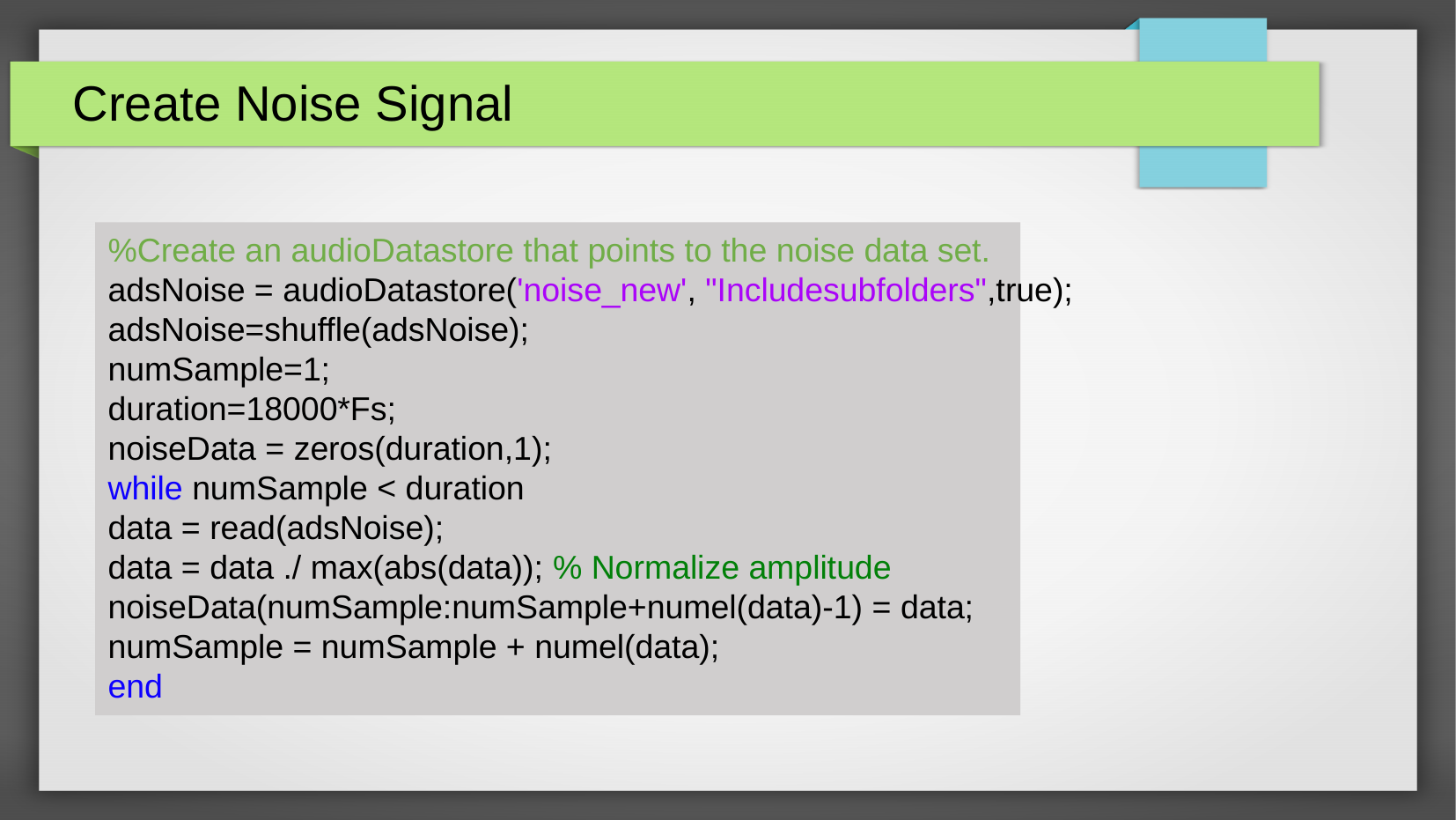

Create Noise Signal
%Create an audioDatastore that points to the noise data set.
adsNoise = audioDatastore('noise_new', "Includesubfolders",true);
adsNoise=shuffle(adsNoise);
numSample=1;
duration=18000*Fs;
noiseData = zeros(duration,1);
while numSample < duration
data = read(adsNoise);
data = data ./ max(abs(data)); % Normalize amplitude
noiseData(numSample:numSample+numel(data)-1) = data;
numSample = numSample + numel(data);
end